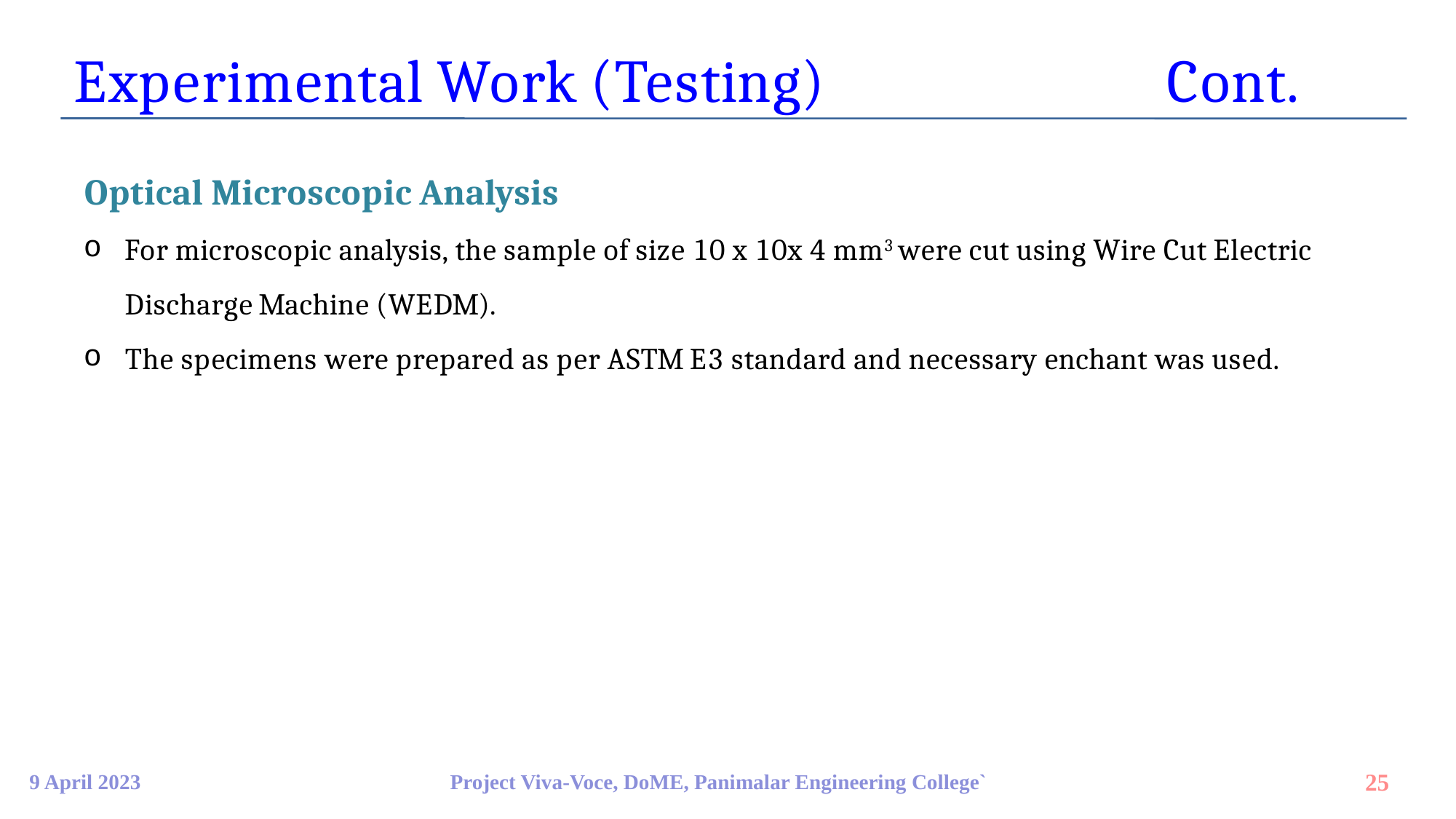

Experimental Work (Testing)				Cont.
Optical Microscopic Analysis
For microscopic analysis, the sample of size 10 x 10x 4 mm3 were cut using Wire Cut Electric Discharge Machine (WEDM).
The specimens were prepared as per ASTM E3 standard and necessary enchant was used.

9 April 2023
Project Viva-Voce, DoME, Panimalar Engineering College`
25